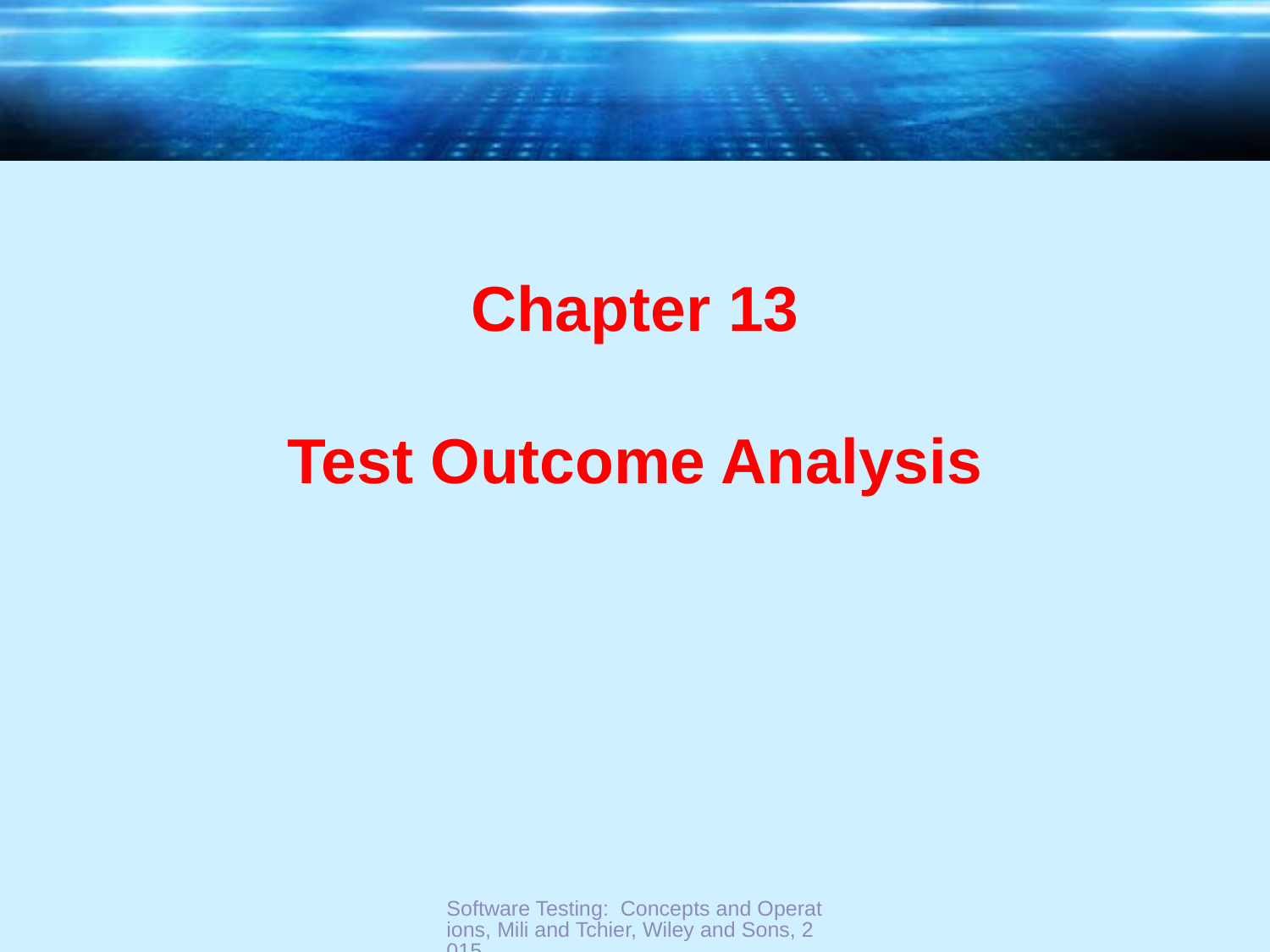

# Chapter 13 Test Outcome Analysis

Software Testing:  Concepts and Operations, Mili and Tchier, Wiley and Sons, 2015